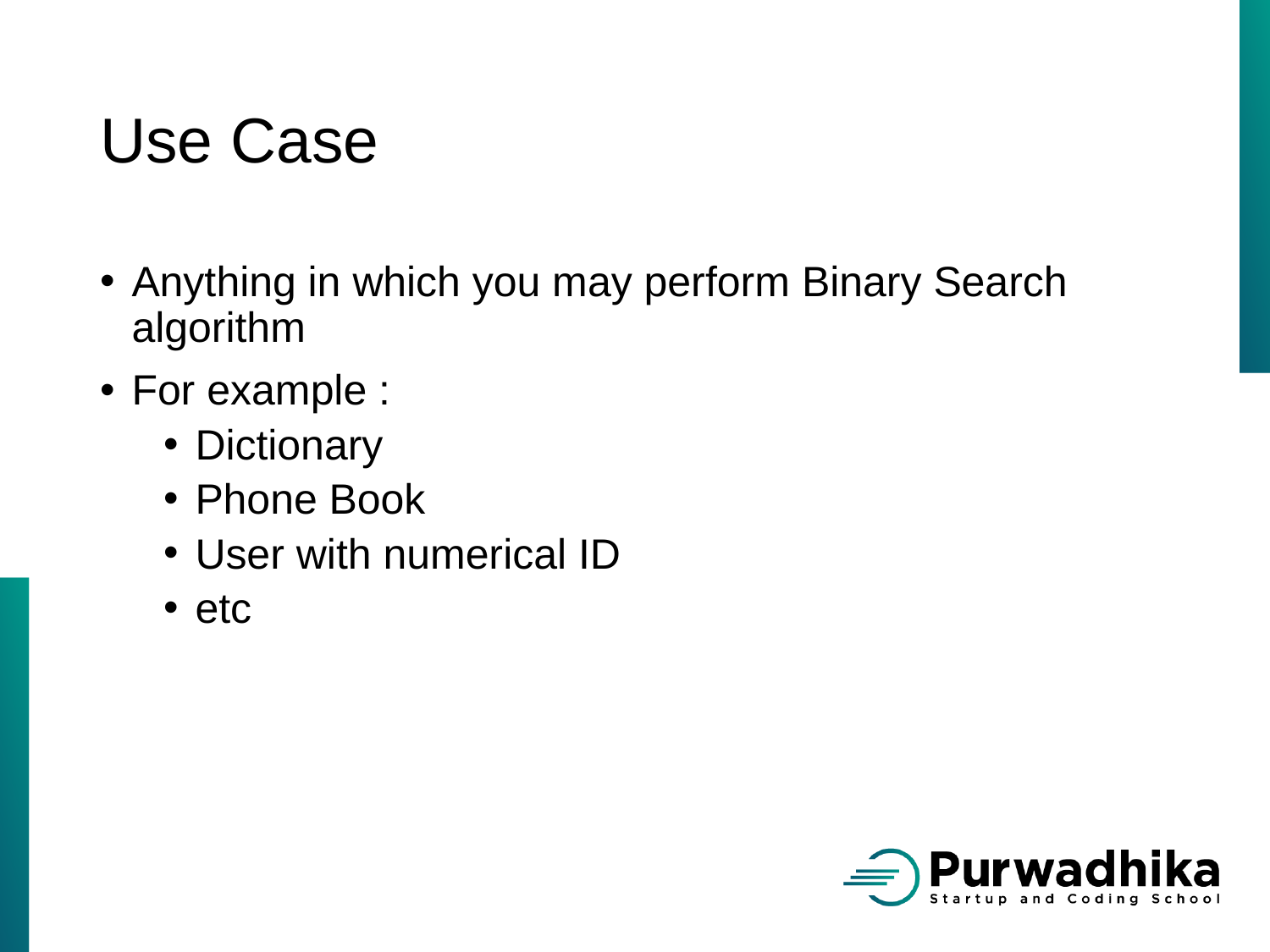

# Use Case
Anything in which you may perform Binary Search algorithm
For example :
Dictionary
Phone Book
User with numerical ID
etc